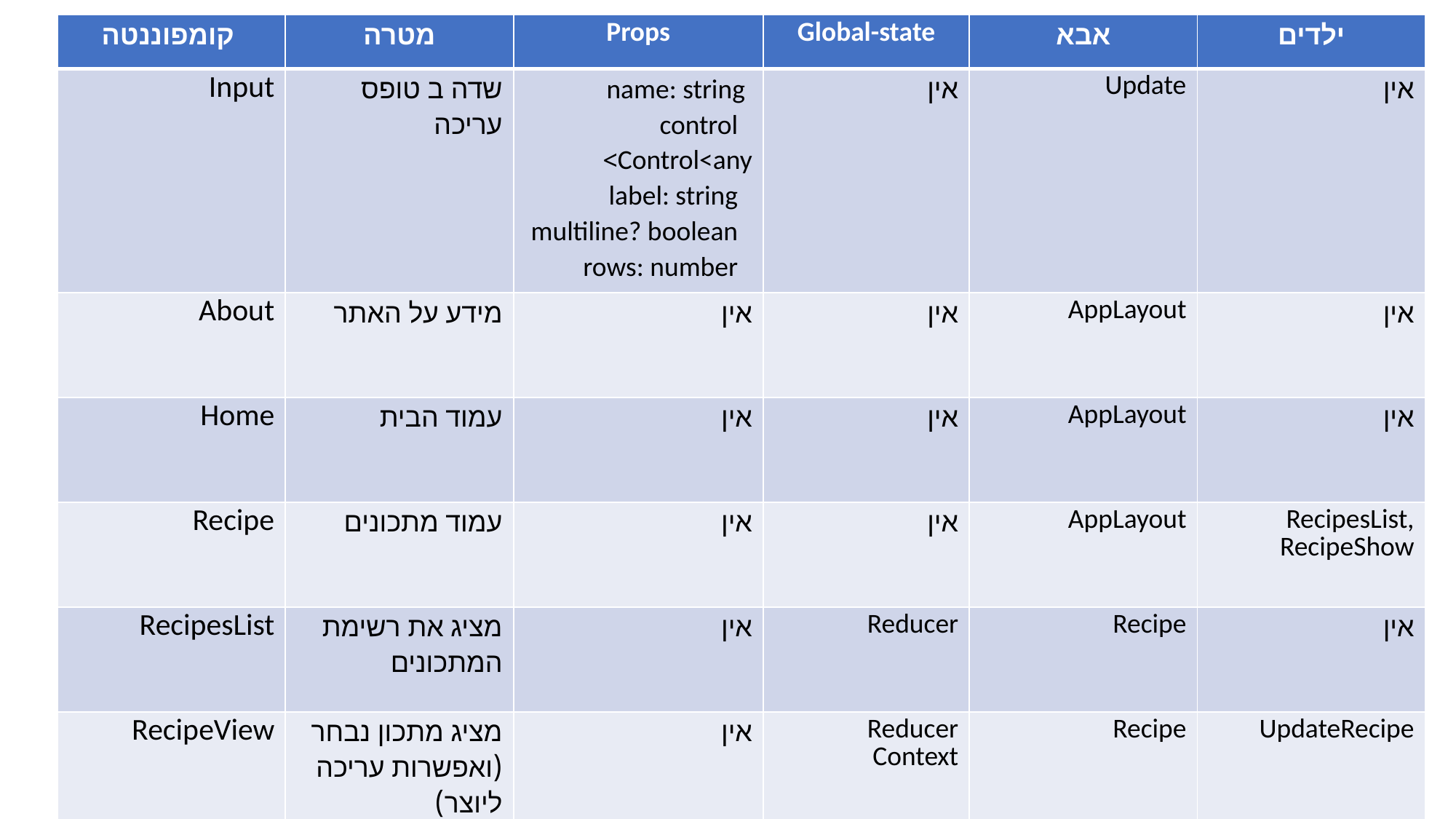

| קומפוננטה | מטרה | Props | Global-state | אבא | ילדים |
| --- | --- | --- | --- | --- | --- |
| Input | שדה ב טופס עריכה | name: string   control Control<any>   label: string   multiline? boolean   rows: number | אין | Update | אין |
| About | מידע על האתר | אין | אין | AppLayout | אין |
| Home | עמוד הבית | אין | אין | AppLayout | אין |
| Recipe | עמוד מתכונים | אין | אין | AppLayout | RecipesList, RecipeShow |
| RecipesList | מציג את רשימת המתכונים | אין | Reducer | Recipe | אין |
| RecipeView | מציג מתכון נבחר (ואפשרות עריכה ליוצר) | אין | Reducer Context | Recipe | UpdateRecipe |